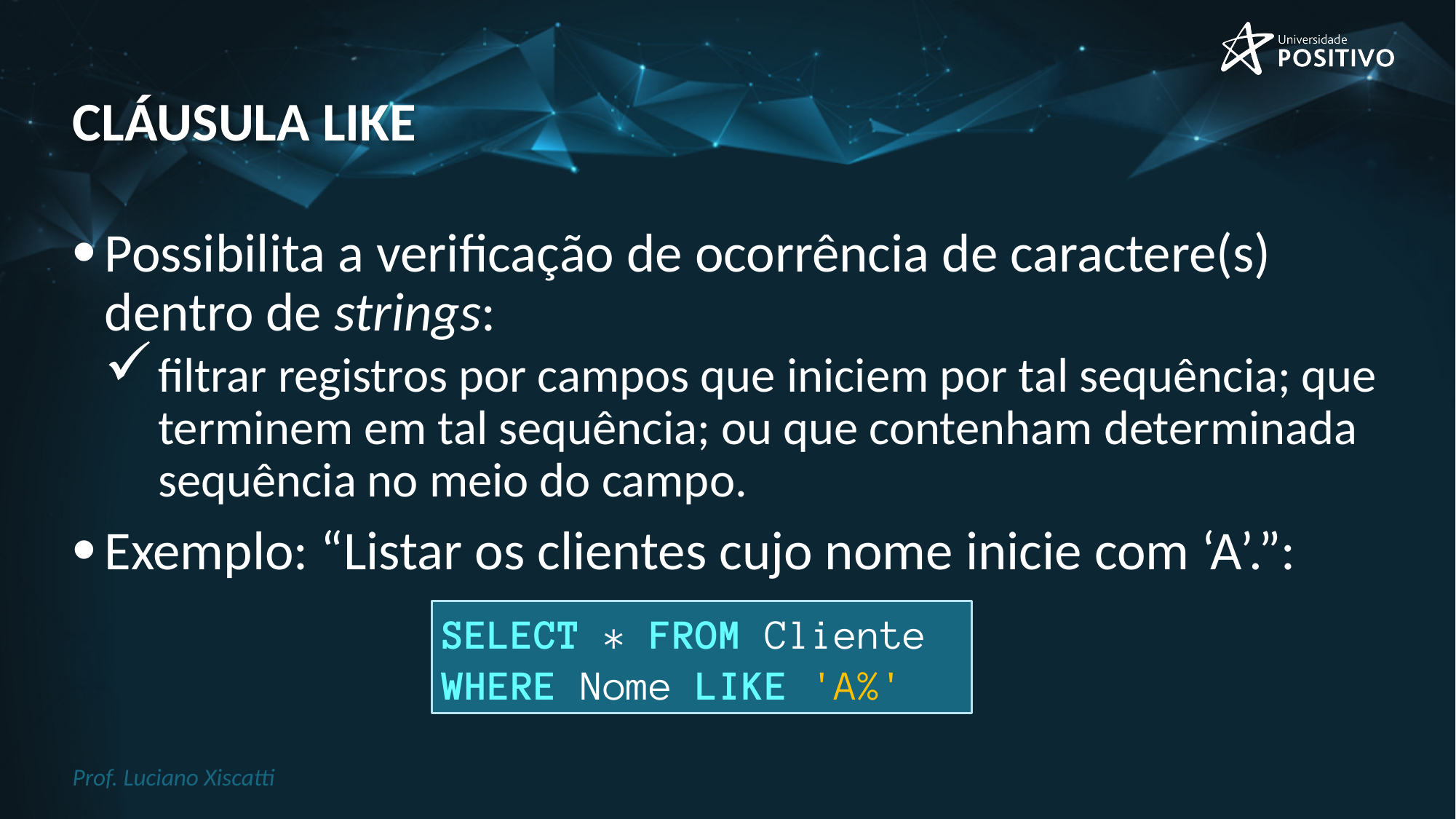

# cláusula like
Possibilita a verificação de ocorrência de caractere(s) dentro de strings:
filtrar registros por campos que iniciem por tal sequência; que terminem em tal sequência; ou que contenham determinada sequência no meio do campo.
Exemplo: “Listar os clientes cujo nome inicie com ‘A’.”:
SELECT * FROM Cliente
WHERE Nome LIKE 'A%'